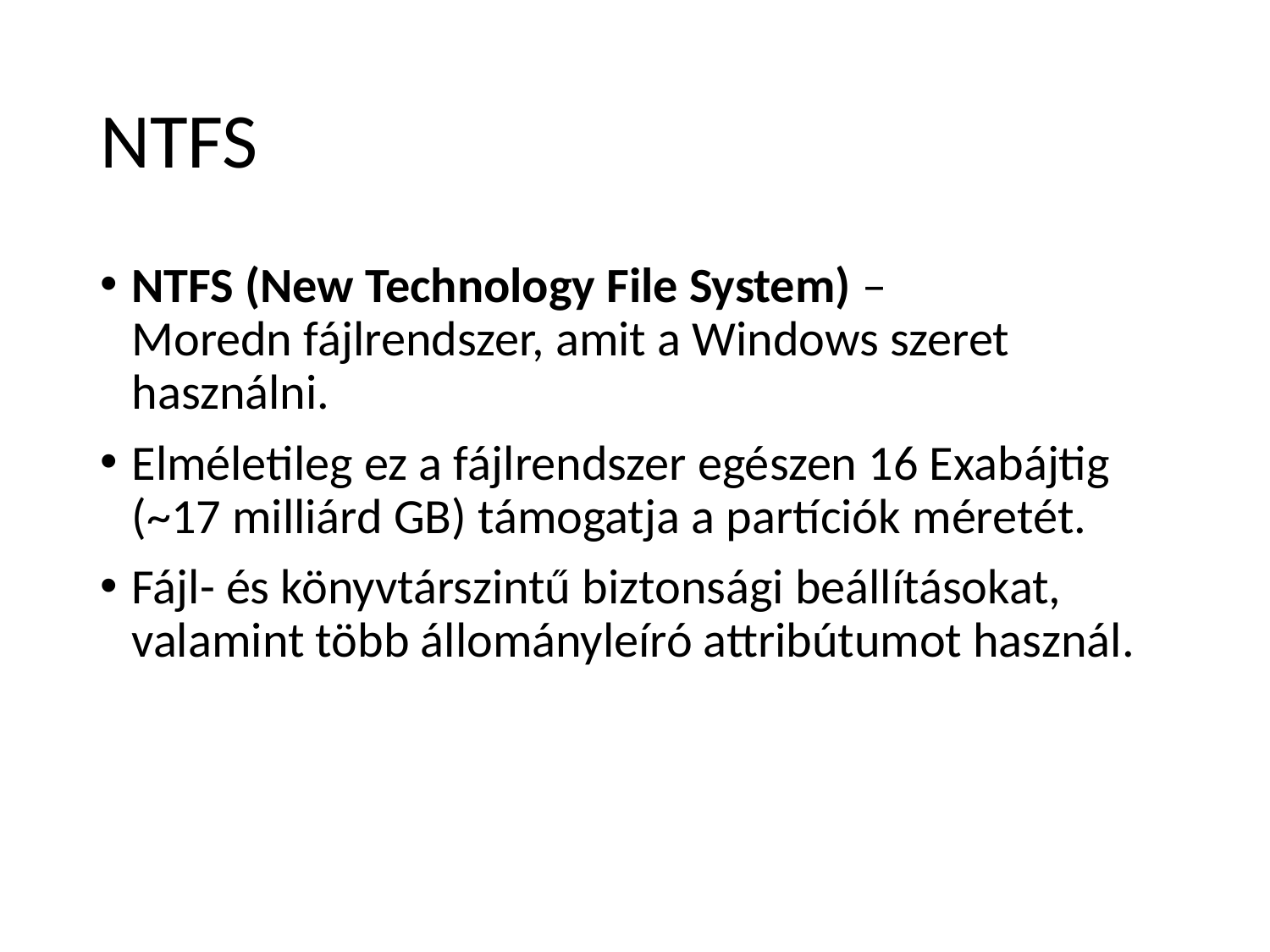

# NTFS
NTFS (New Technology File System) –
Moredn fájlrendszer, amit a Windows szeret használni.
Elméletileg ez a fájlrendszer egészen 16 Exabájtig (~17 milliárd GB) támogatja a partíciók méretét.
Fájl- és könyvtárszintű biztonsági beállításokat, valamint több állományleíró attribútumot használ.